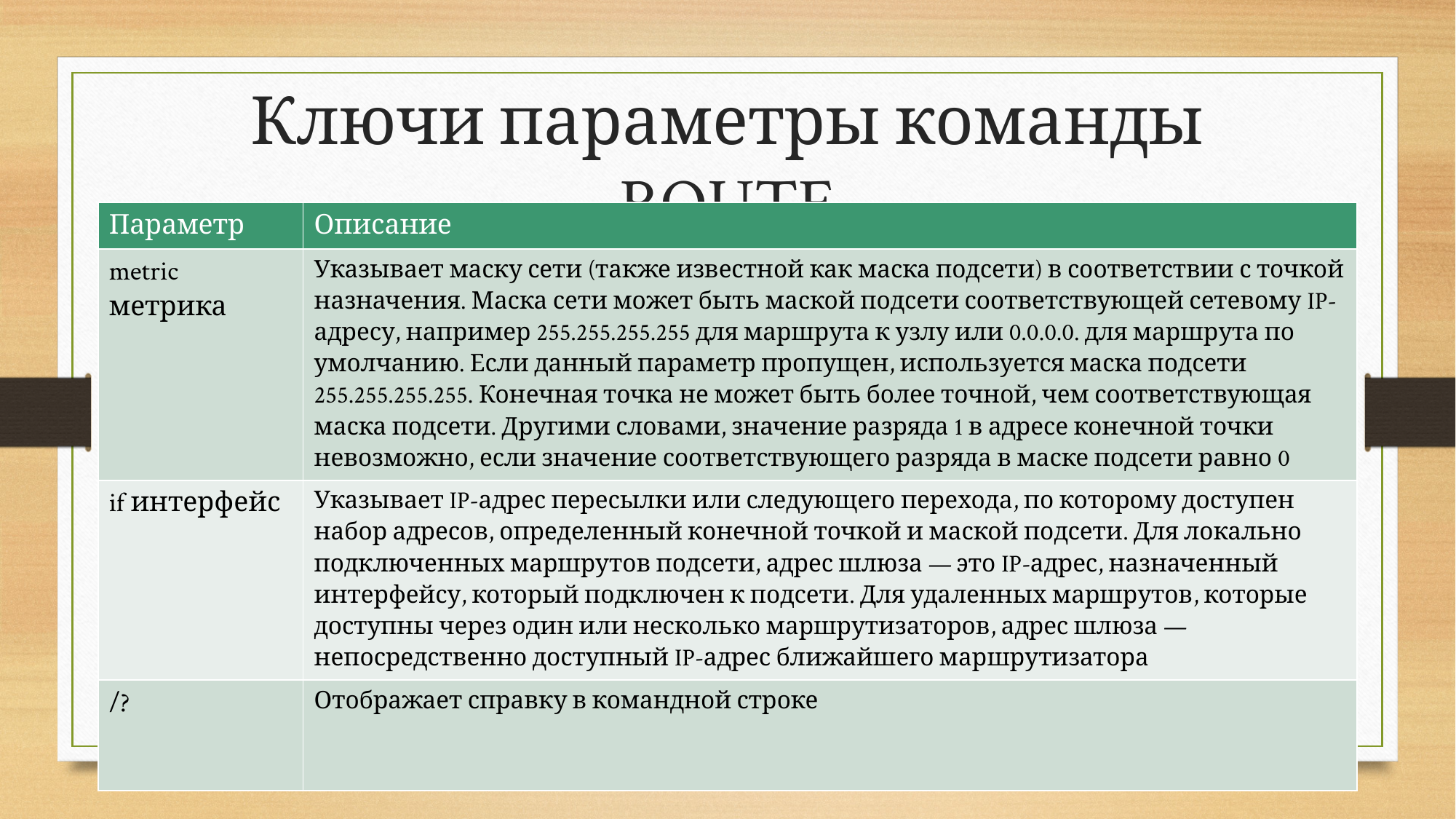

# Ключи параметры команды ROUTE
| Параметр | Описание |
| --- | --- |
| metric метрика | Указывает маску сети (также известной как маска подсети) в соответствии с точкой назначения. Маска сети может быть маской подсети соответствующей сетевому IP-адресу, например 255.255.255.255 для маршрута к узлу или 0.0.0.0. для маршрута по умолчанию. Если данный параметр пропущен, используется маска подсети 255.255.255.255. Конечная точка не может быть более точной, чем соответствующая маска подсети. Другими словами, значение разряда 1 в адресе конечной точки невозможно, если значение соответствующего разряда в маске подсети равно 0 |
| if интерфейс | Указывает IP-адрес пересылки или следующего перехода, по которому доступен набор адресов, определенный конечной точкой и маской подсети. Для локально подключенных маршрутов подсети, адрес шлюза — это IP-адрес, назначенный интерфейсу, который подключен к подсети. Для удаленных маршрутов, которые доступны через один или несколько маршрутизаторов, адрес шлюза — непосредственно доступный IP-адрес ближайшего маршрутизатора |
| /? | Отображает справку в командной строке |